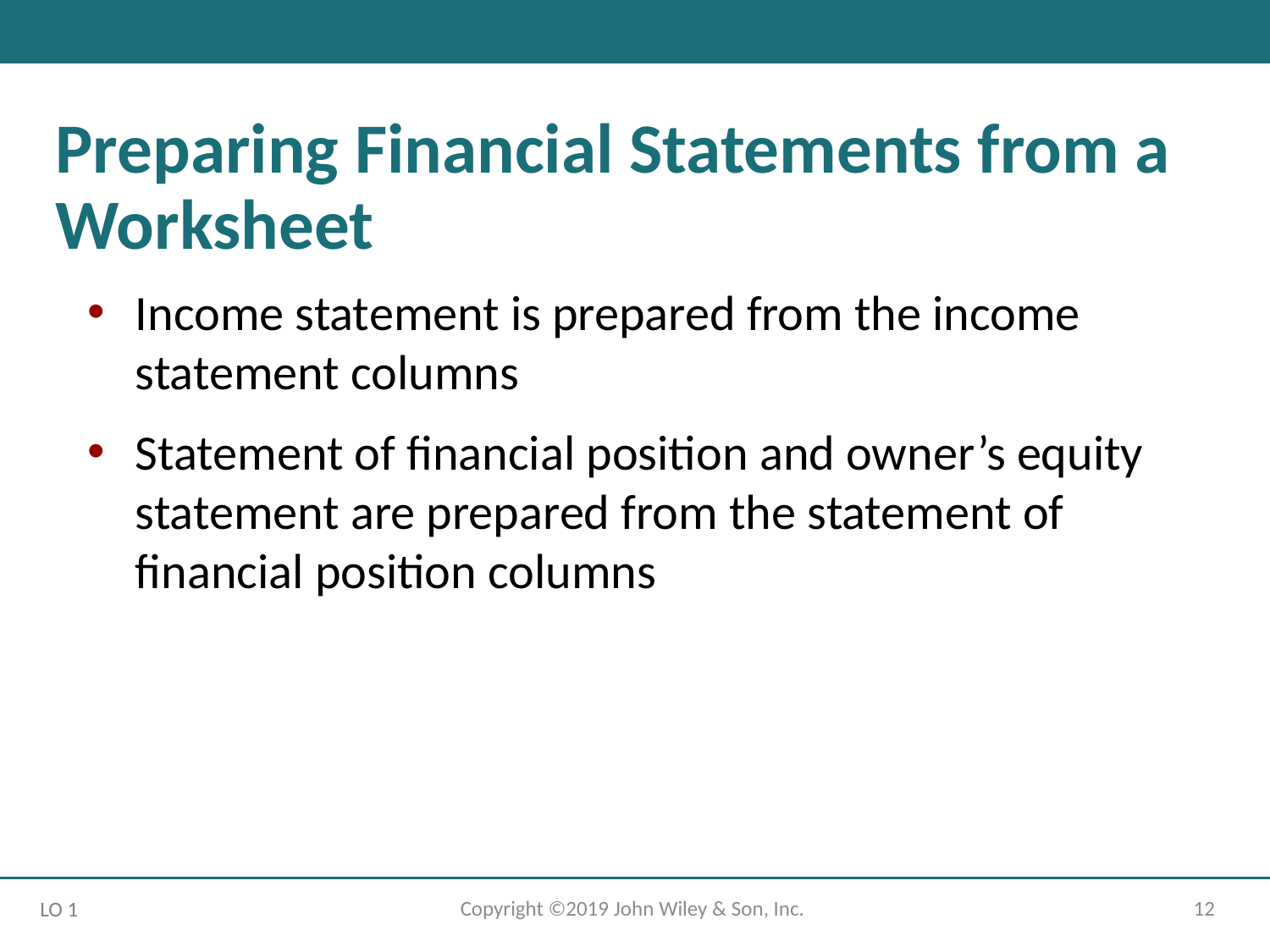

Preparing Financial Statements from a Worksheet
Income statement is prepared from the income statement columns
Statement of financial position and owner’s equity statement are prepared from the statement of financial position columns
Copyright ©2019 John Wiley & Son, Inc.
12
LO 1